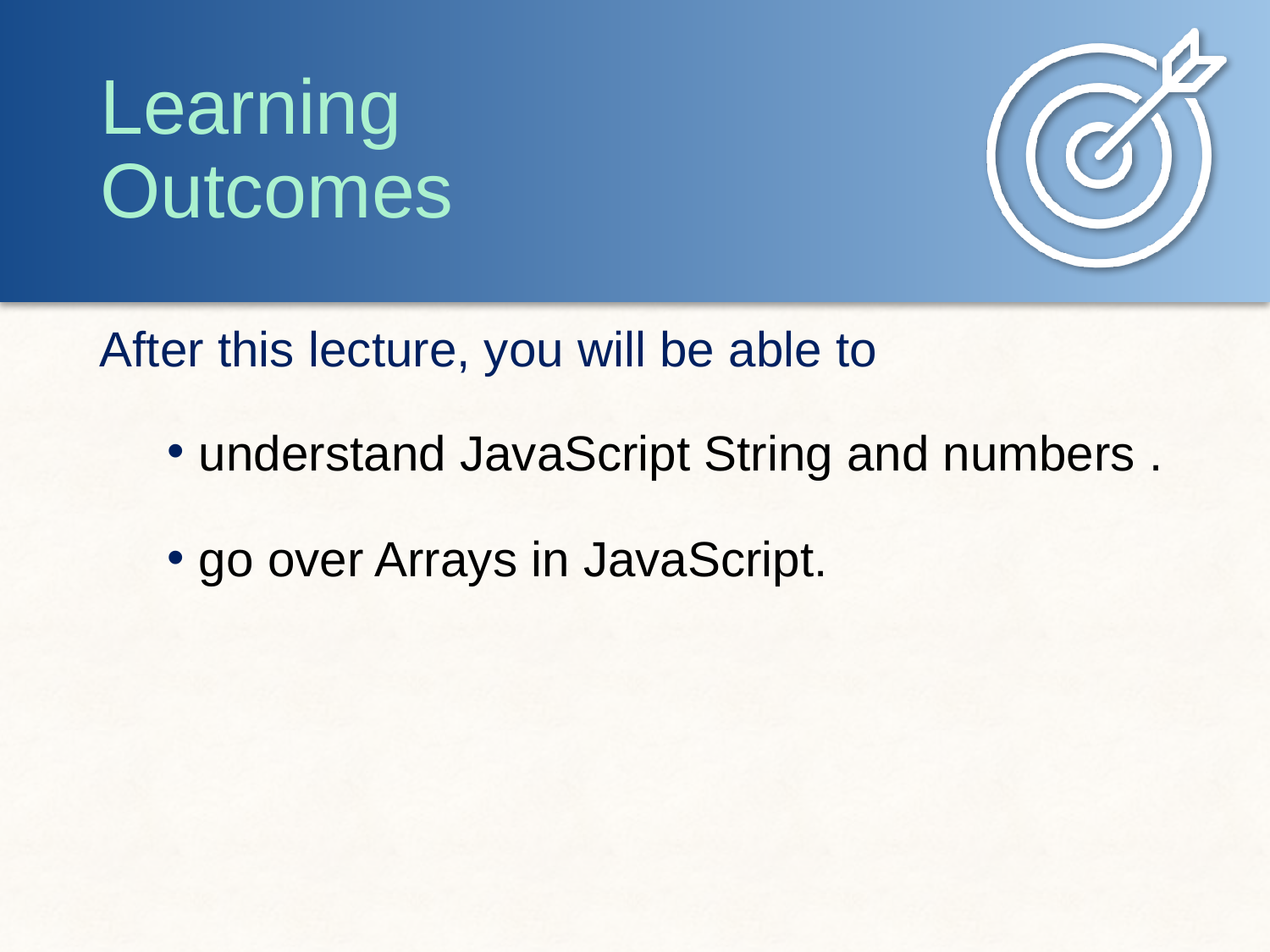

understand JavaScript String and numbers .
go over Arrays in JavaScript.